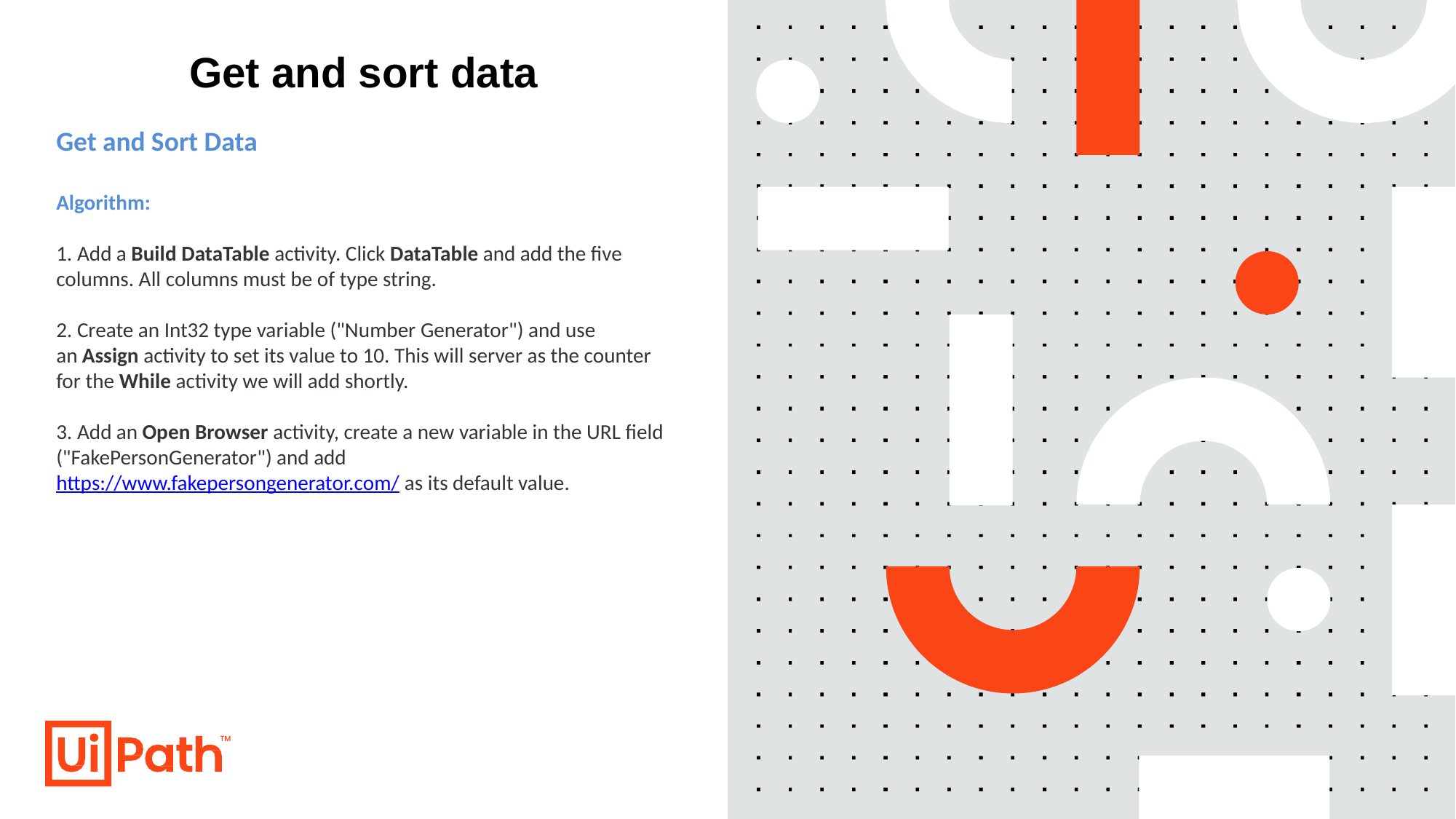

# Get and sort data
Get and Sort Data

Algorithm:

 Add a Build DataTable activity. Click DataTable and add the five columns. All columns must be of type string.

 Create an Int32 type variable ("Number Generator") and use an Assign activity to set its value to 10. This will server as the counter for the While activity we will add shortly.

 Add an Open Browser activity, create a new variable in the URL field ("FakePersonGenerator") and add https://www.fakepersongenerator.com/ as its default value.